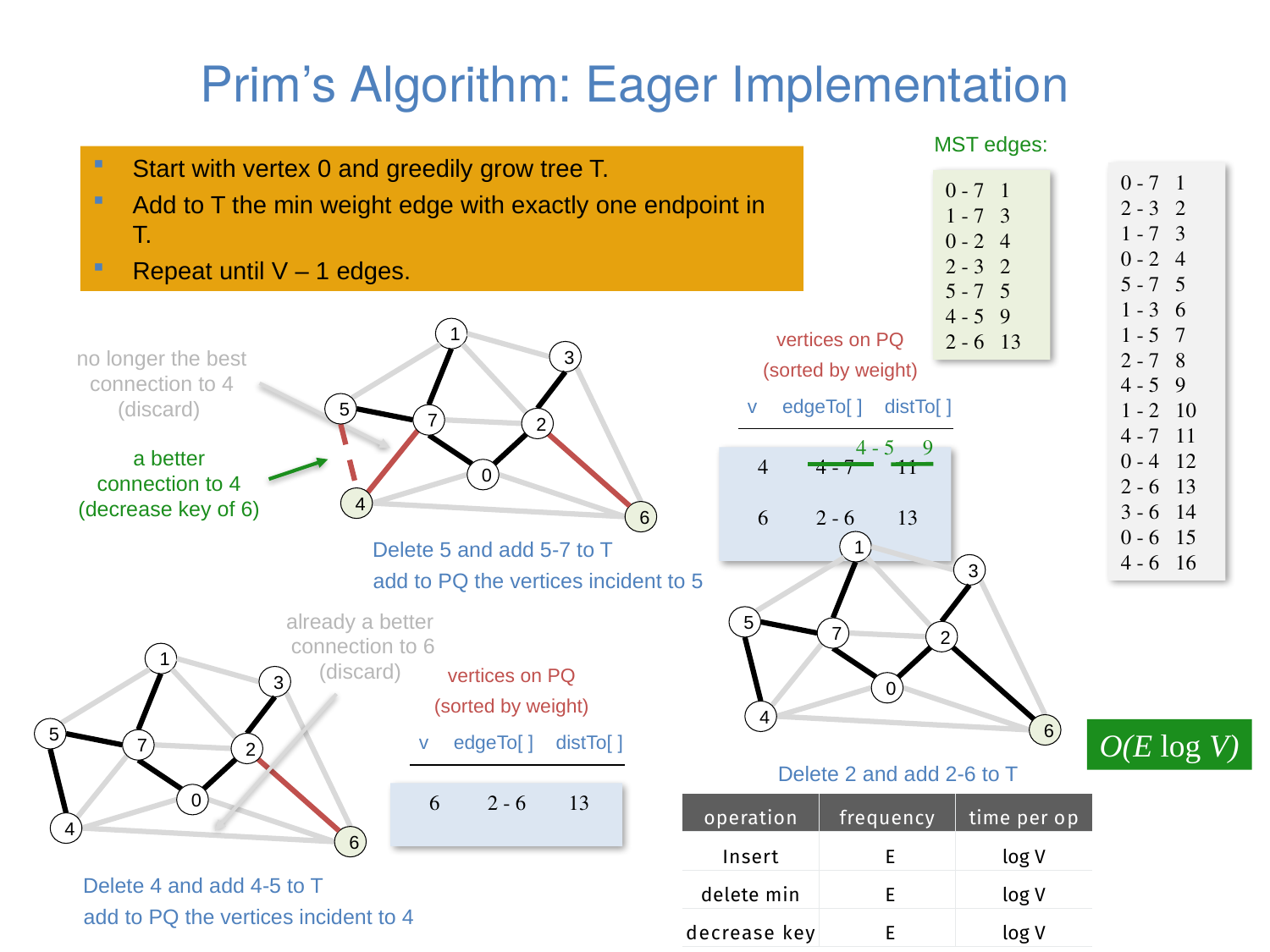

# Prim’s Algorithm: Eager Implementation
MST edges:
Start with vertex 0 and greedily grow tree T.
Add to T the min weight edge with exactly one endpoint in T.
Repeat until V – 1 edges.
0 - 7   1
2 - 3   2
1 - 7   3
0 - 2   4
5 - 7   5
1 - 3   6
1 - 5   7
2 - 7   8
4 - 5   9
1 - 2   10
4 - 7   11
0 - 4   12
2 - 6   13
3 - 6   14
0 - 6   15
4 - 6   16
0 - 7   1
1 - 7   3
0 - 2   4
2 - 3   2
5 - 7   5
4 - 5   9
2 - 6   13
1
vertices on PQ
(sorted by weight)
no longer the best
connection to 4
(discard)
3
v
edgeTo[ ]
distTo[ ]
5
7
2
4 - 5
9
a better
connection to 4
(decrease key of 6)
     4         4 - 7        11
     6         2 - 6        13
0
4
6
Delete 5 and add 5-7 to T
1
3
add to PQ the vertices incident to 5
already a better
connection to 6
(discard)
5
7
2
1
vertices on PQ
(sorted by weight)
3
0
4
6
5
O(E log V)
v
edgeTo[ ]
distTo[ ]
7
2
Delete 2 and add 2-6 to T
     6         2 - 6        13
0
| operation | frequency | time per op |
| --- | --- | --- |
| Insert | E | log V |
| delete min | E | log V |
| decrease key | E | log V |
4
6
Delete 4 and add 4-5 to T
add to PQ the vertices incident to 4